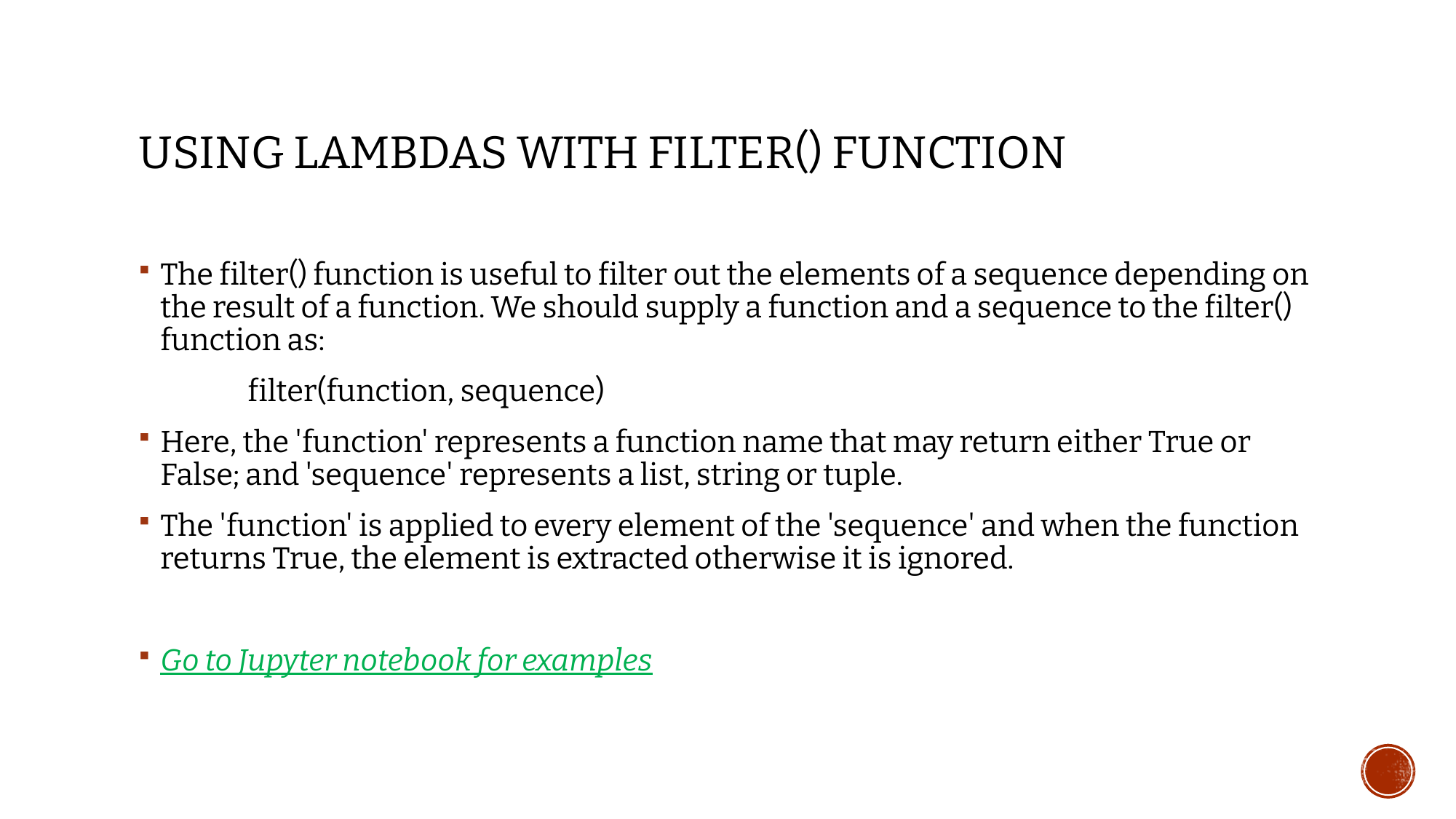

# Using Lambdas with filter() Function
The filter() function is useful to filter out the elements of a sequence depending on the result of a function. We should supply a function and a sequence to the filter() function as:
	filter(function, sequence)
Here, the 'function' represents a function name that may return either True or False; and 'sequence' represents a list, string or tuple.
The 'function' is applied to every element of the 'sequence' and when the function returns True, the element is extracted otherwise it is ignored.

Go to Jupyter notebook for examples